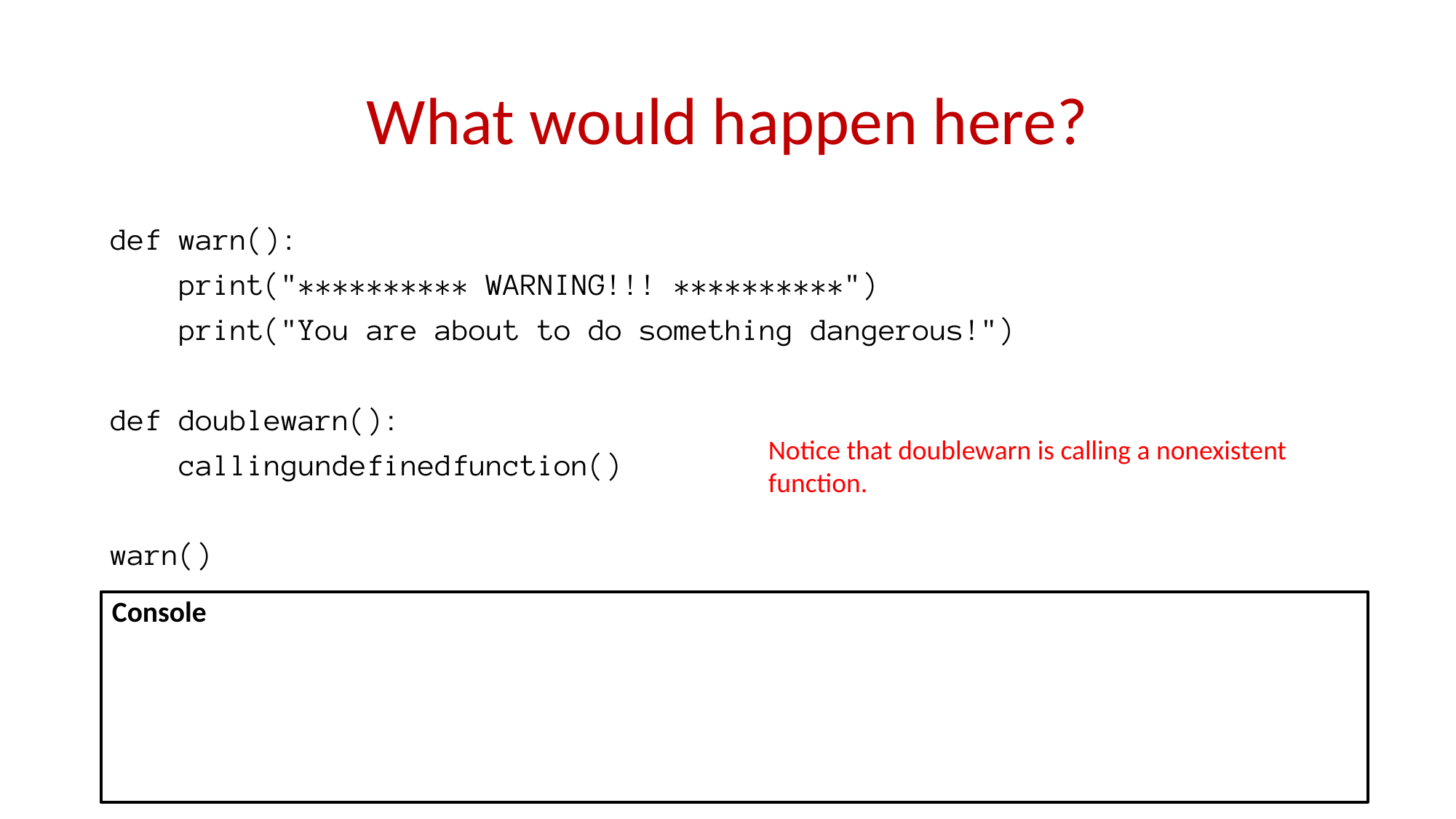

# What would happen here?
def warn():
    print("********** WARNING!!! **********")
    print("You are about to do something dangerous!")

def doublewarn():
    callingundefinedfunction()

warn()
Notice that doublewarn is calling a nonexistent function.
Console